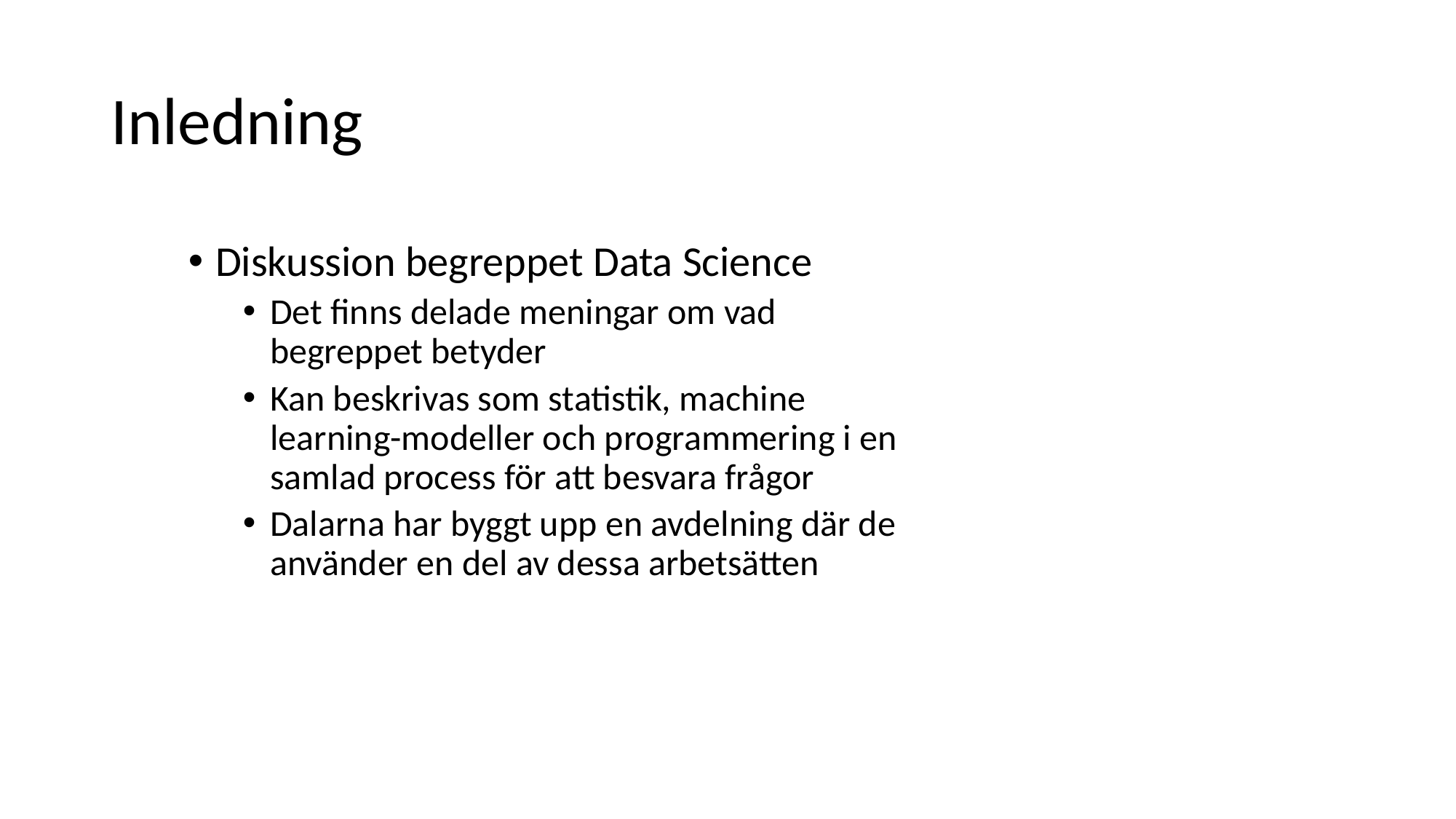

# Inledning
Diskussion begreppet Data Science
Det finns delade meningar om vad begreppet betyder
Kan beskrivas som statistik, machine learning-modeller och programmering i en samlad process för att besvara frågor
Dalarna har byggt upp en avdelning där de använder en del av dessa arbetsätten